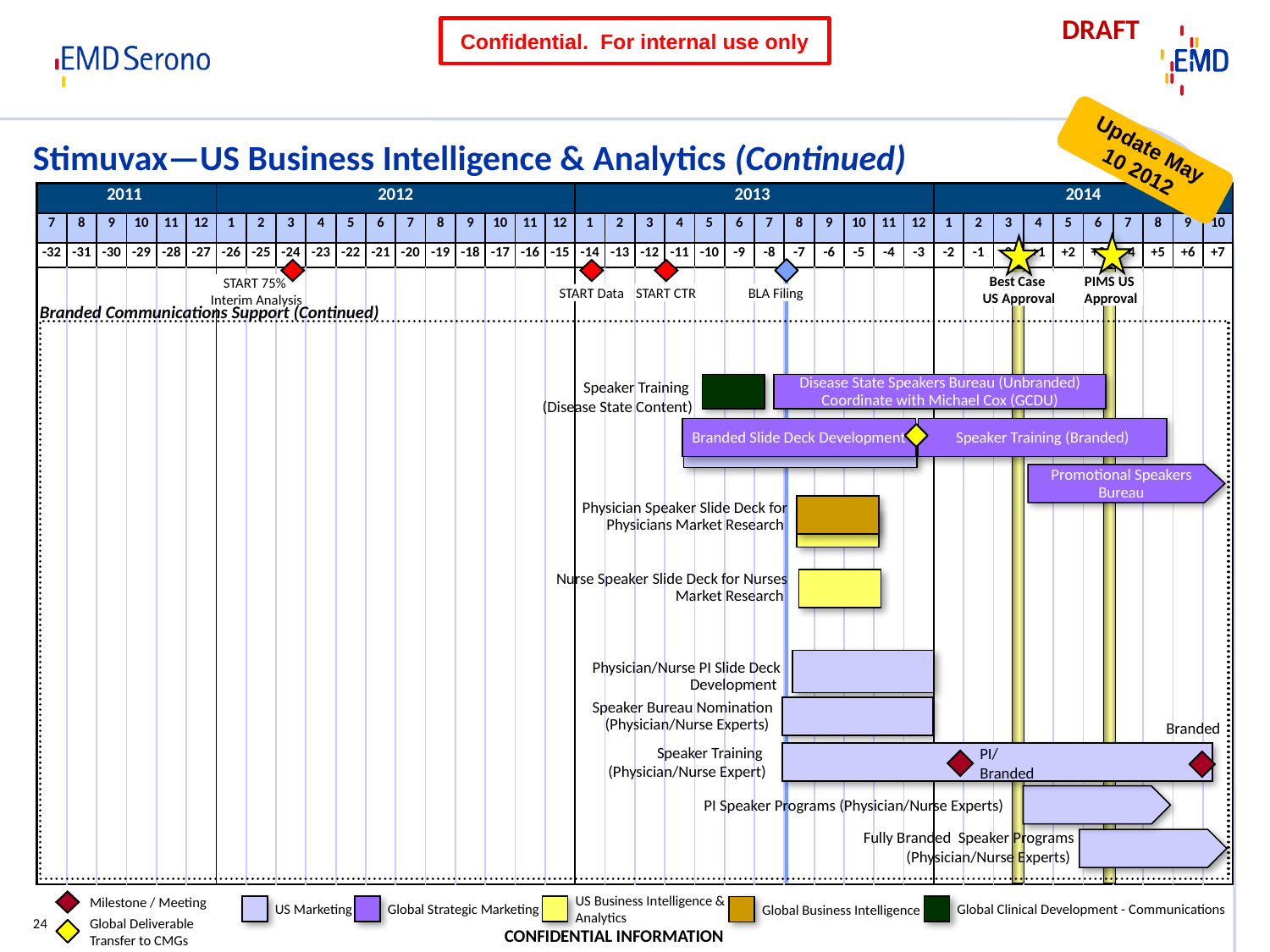

# Stimuvax—US Business Intelligence & Analytics (Continued)
Branded Communications Support (Continued)

Disease State Speakers Bureau (Unbranded)
Coordinate with Michael Cox (GCDU)
Speaker Training
(Disease State Content)
Branded Slide Deck Development
Speaker Training (Branded)

Promotional Speakers Bureau

Physician Speaker Slide Deck for Physicians Market Research

Nurse Speaker Slide Deck for Nurses Market Research

Physician/Nurse PI Slide Deck Development

Speaker Bureau Nomination (Physician/Nurse Experts)
Branded
Speaker Training
(Physician/Nurse Expert)
PI/
Branded

PI Speaker Programs (Physician/Nurse Experts)
 Fully Branded  Speaker Programs (Physician/Nurse Experts)

Milestone / Meeting

Global Deliverable Transfer to CMGs

Global Clinical Development - Communications
US Marketing
Global Strategic Marketing
US Business Intelligence & Analytics

Global Business Intelligence

24